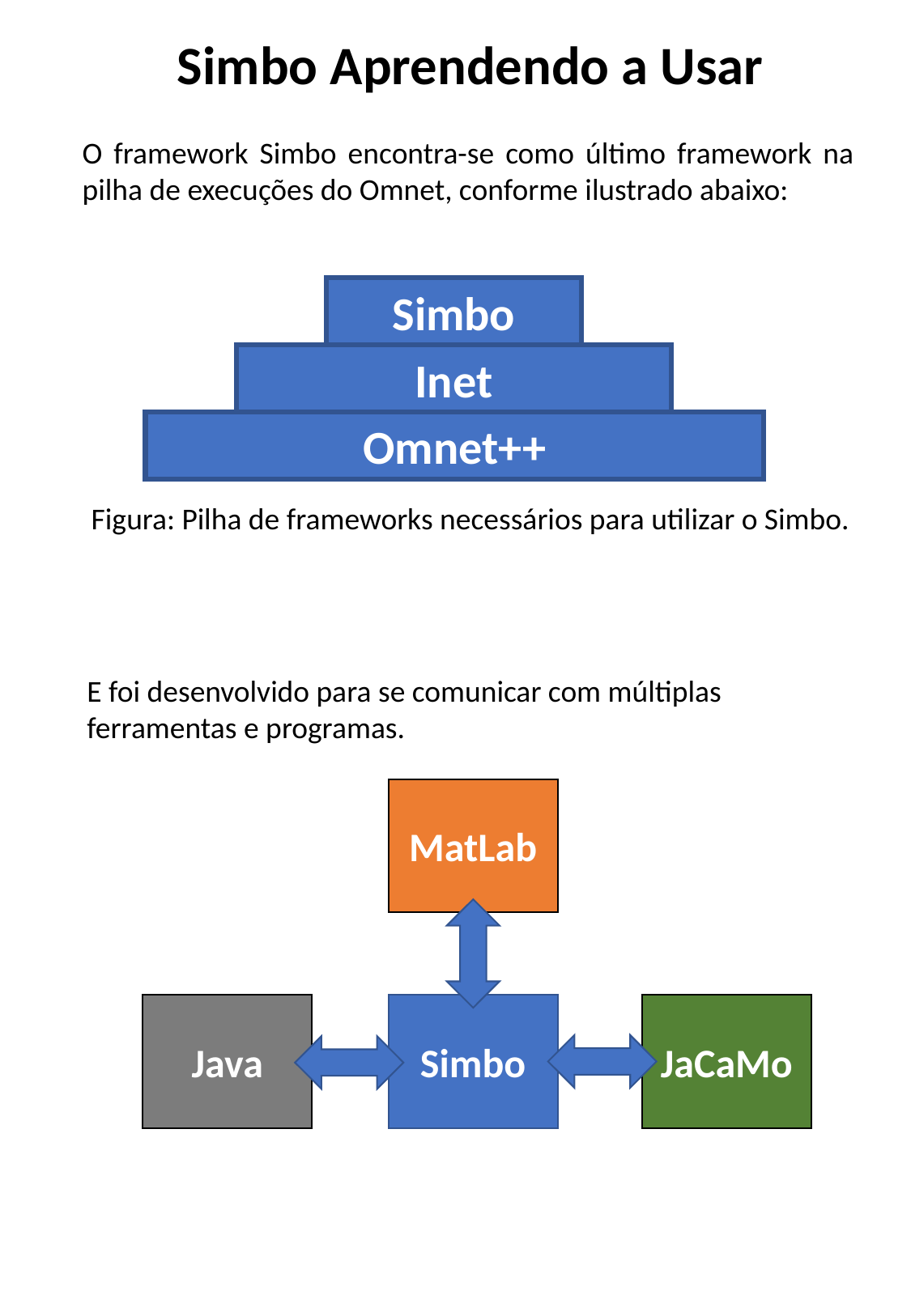

Simbo Aprendendo a Usar
O framework Simbo encontra-se como último framework na pilha de execuções do Omnet, conforme ilustrado abaixo:
Simbo
Inet
Omnet++
Figura: Pilha de frameworks necessários para utilizar o Simbo.
E foi desenvolvido para se comunicar com múltiplas ferramentas e programas.
MatLab

Java
Simbo
JaCaMo